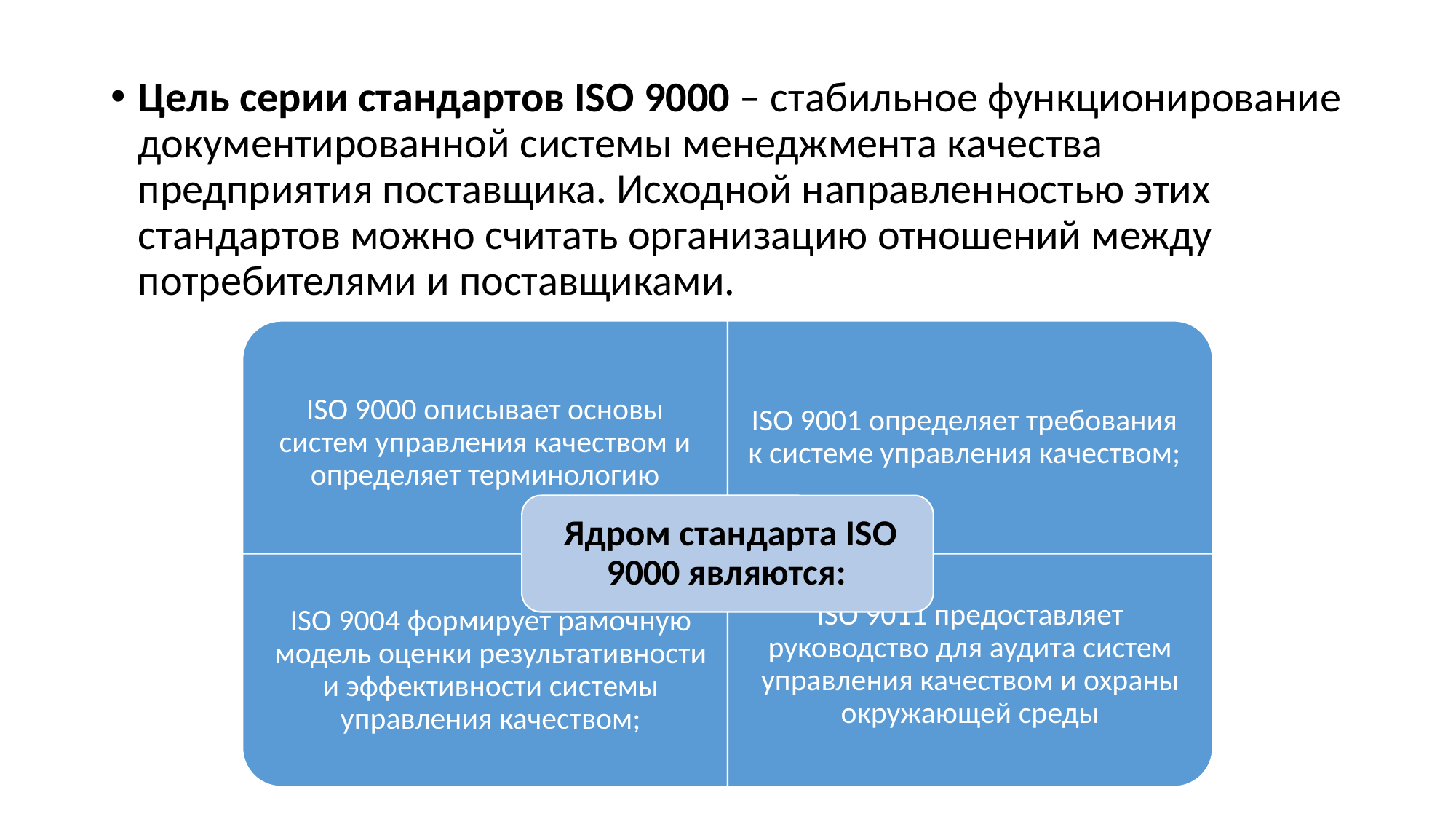

Цель серии стандартов ISO 9000 – стабильное функционирование документированной системы менеджмента качества предприятия поставщика. Исходной направленностью этих стандартов можно считать организацию отношений между потребителями и поставщиками.
ISO 9000 описывает основы систем управления качеством и определяет терминологию
ISO 9001 определяет требования к системе управления качеством;
ISO 9004 формирует рамочную модель оценки результативности и эффективности системы управления качеством;
ISO 9011 предоставляет руководство для аудита систем управления качеством и охраны окружающей среды
Ядром стандарта ISO 9000 являются: